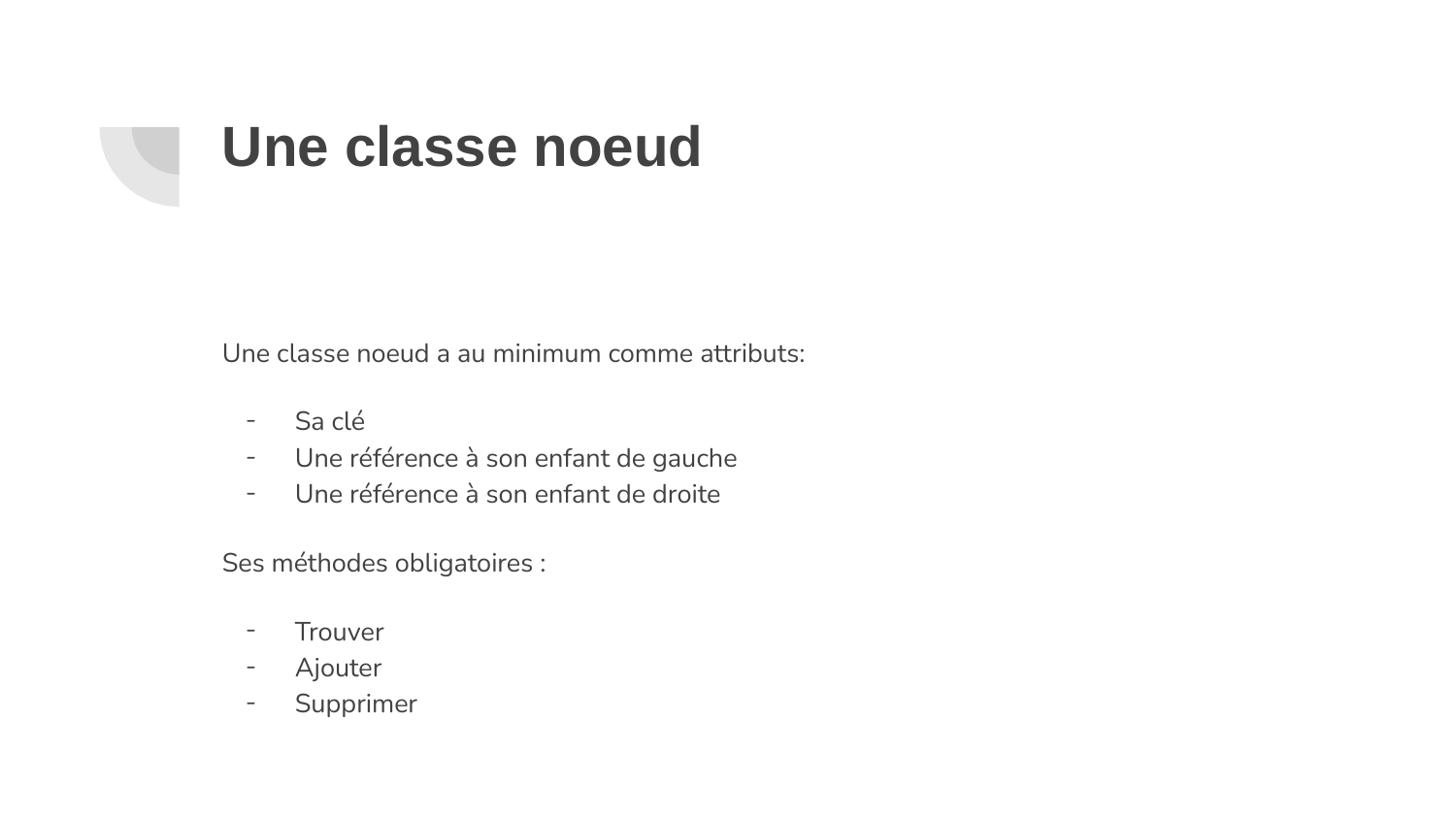

# Une classe noeud
Une classe noeud a au minimum comme attributs:
Sa clé
Une référence à son enfant de gauche
Une référence à son enfant de droite
Ses méthodes obligatoires :
Trouver
Ajouter
Supprimer